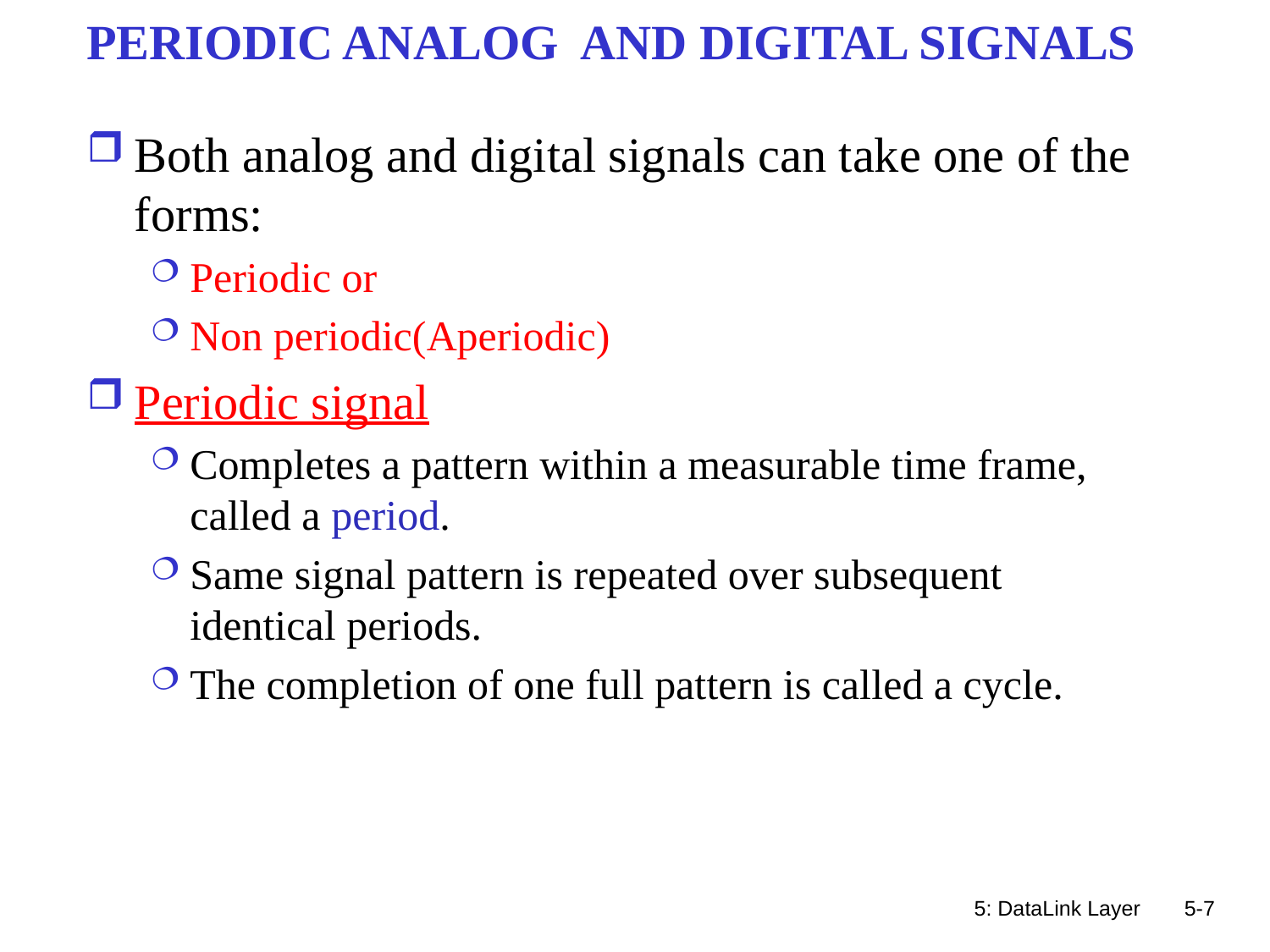

# PERIODIC ANALOG  AND DIGITAL SIGNALS
Both analog and digital signals can take one of the forms:
Periodic or
Non periodic(Aperiodic)
Periodic signal
Completes a pattern within a measurable time frame, called a period.
Same signal pattern is repeated over subsequent identical periods.
The completion of one full pattern is called a cycle.

5: DataLink Layer
5-7